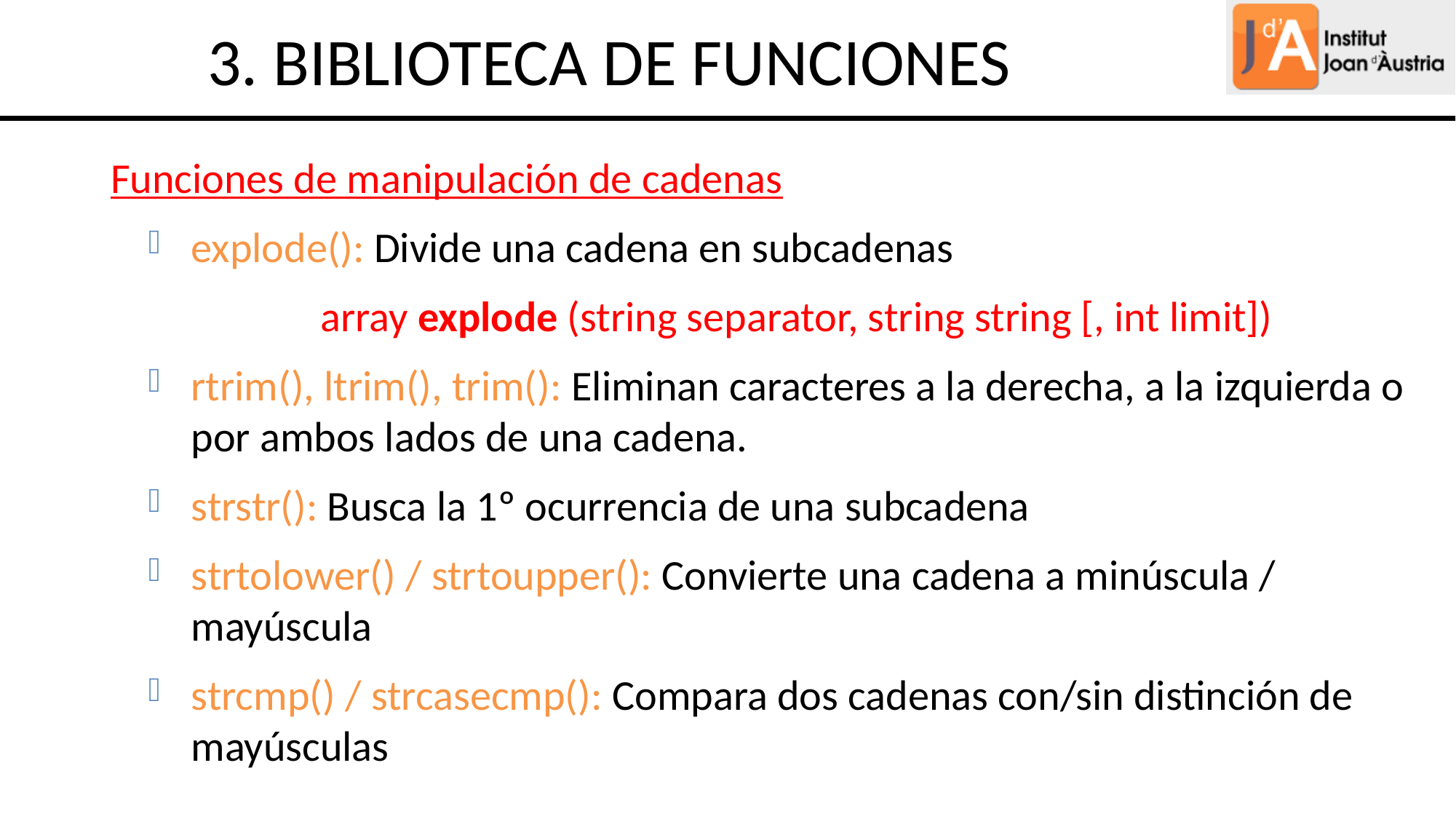

3. BIBLIOTECA DE FUNCIONES
Funciones de manipulación de cadenas
explode(): Divide una cadena en subcadenas
	 array explode (string separator, string string [, int limit])
rtrim(), ltrim(), trim(): Eliminan caracteres a la derecha, a la izquierda o por ambos lados de una cadena.
strstr(): Busca la 1º ocurrencia de una subcadena
strtolower() / strtoupper(): Convierte una cadena a minúscula / mayúscula
strcmp() / strcasecmp(): Compara dos cadenas con/sin distinción de mayúsculas